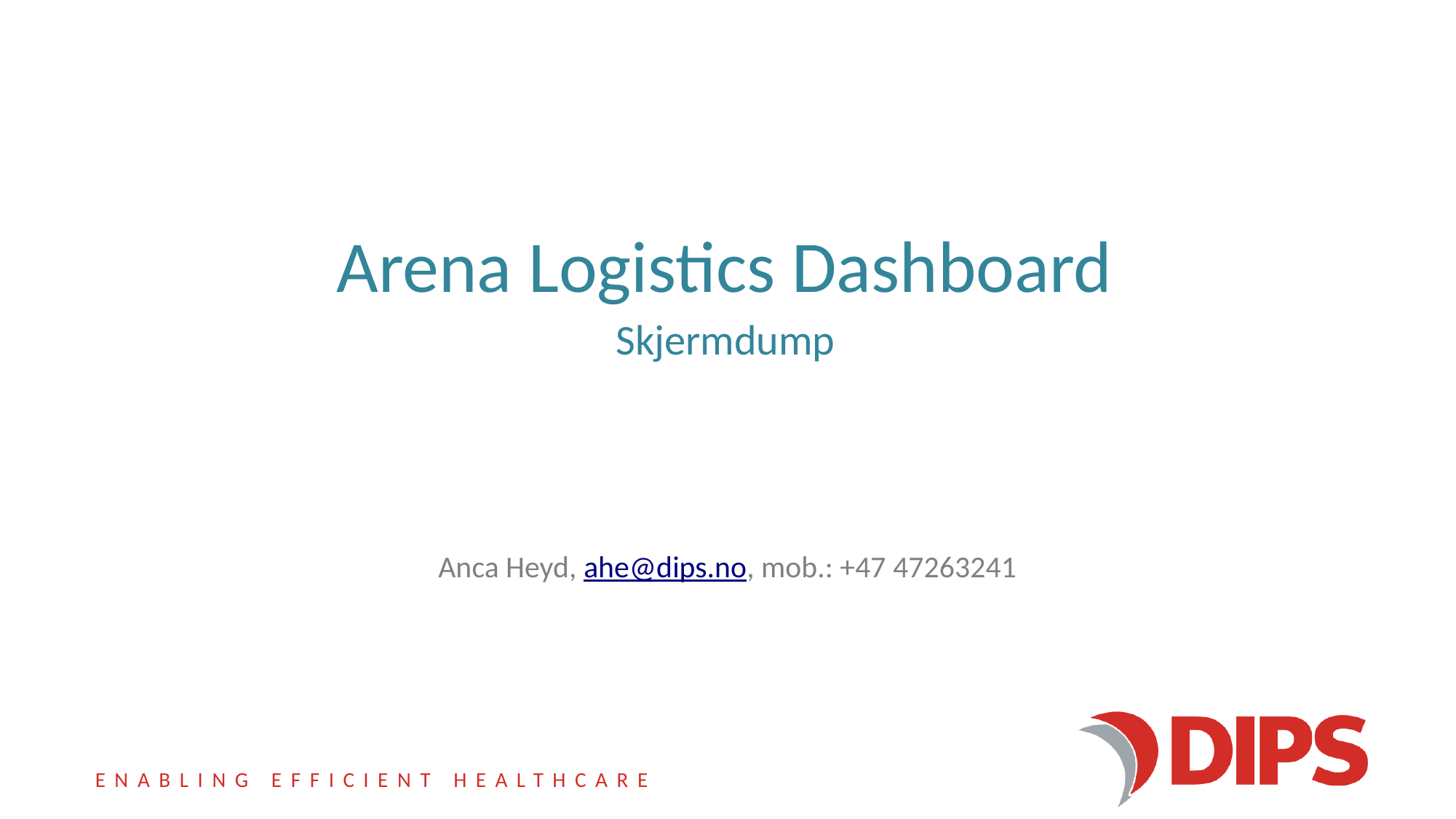

# Arena Logistics Dashboard
Skjermdump
Anca Heyd, ahe@dips.no, mob.: +47 47263241